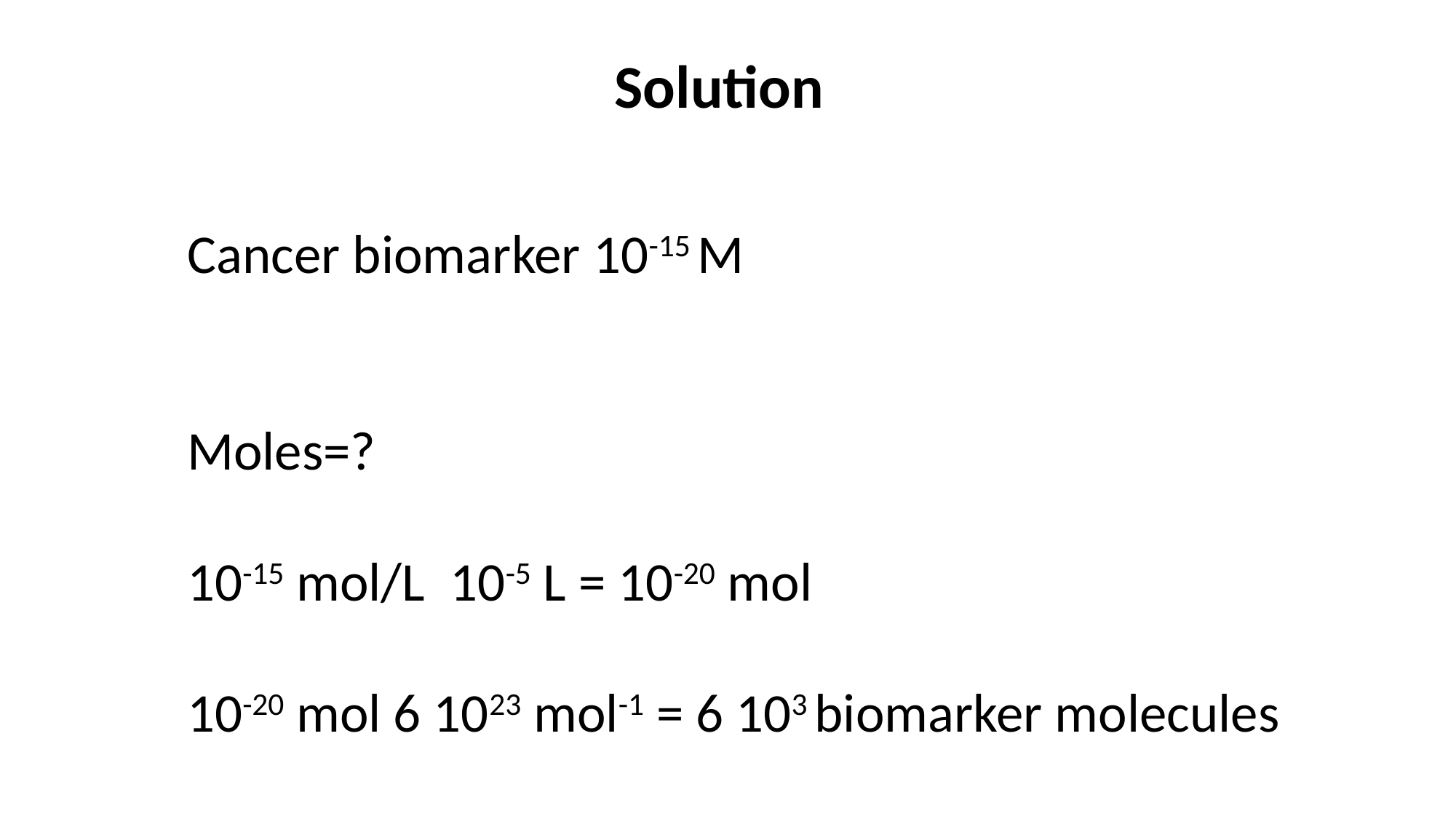

Solution
Cancer biomarker 10-15 M

Moles=?

10-15 mol/L  10-5 L = 10-20 mol

10-20 mol 6 1023 mol-1 = 6 103 biomarker molecules